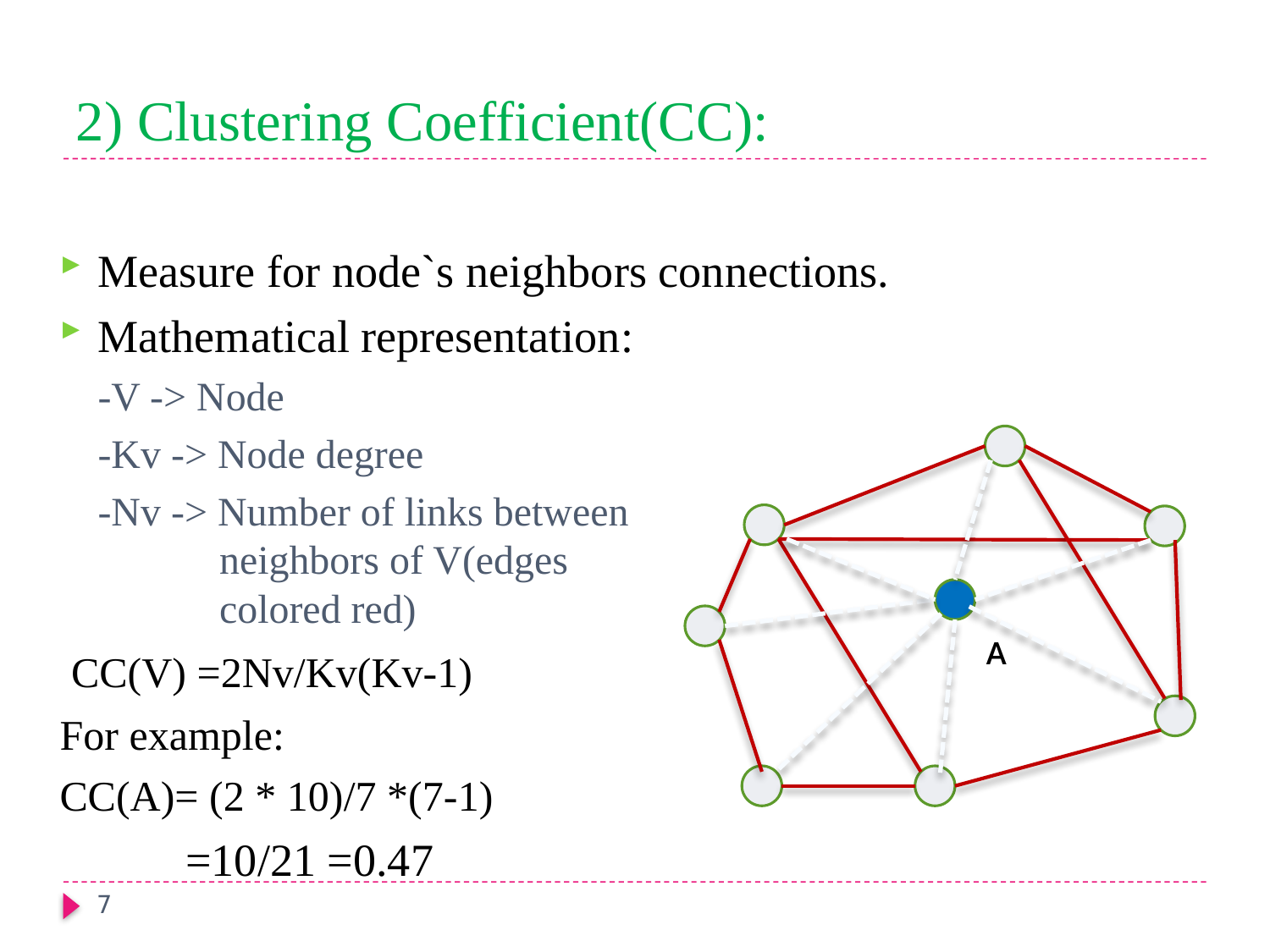

# 2) Clustering Coefficient(CC):

Measure for node`s neighbors connections.
Mathematical representation:
-V -> Node
-Kv -> Node degree
-Nv -> Number of links between
            neighbors of V(edges
            colored red)
 CC(V) =2Nv/Kv(Kv-1)
For example:
CC(A)= (2 * 10)/7 *(7-1)
           =10/21 =0.47

A

7